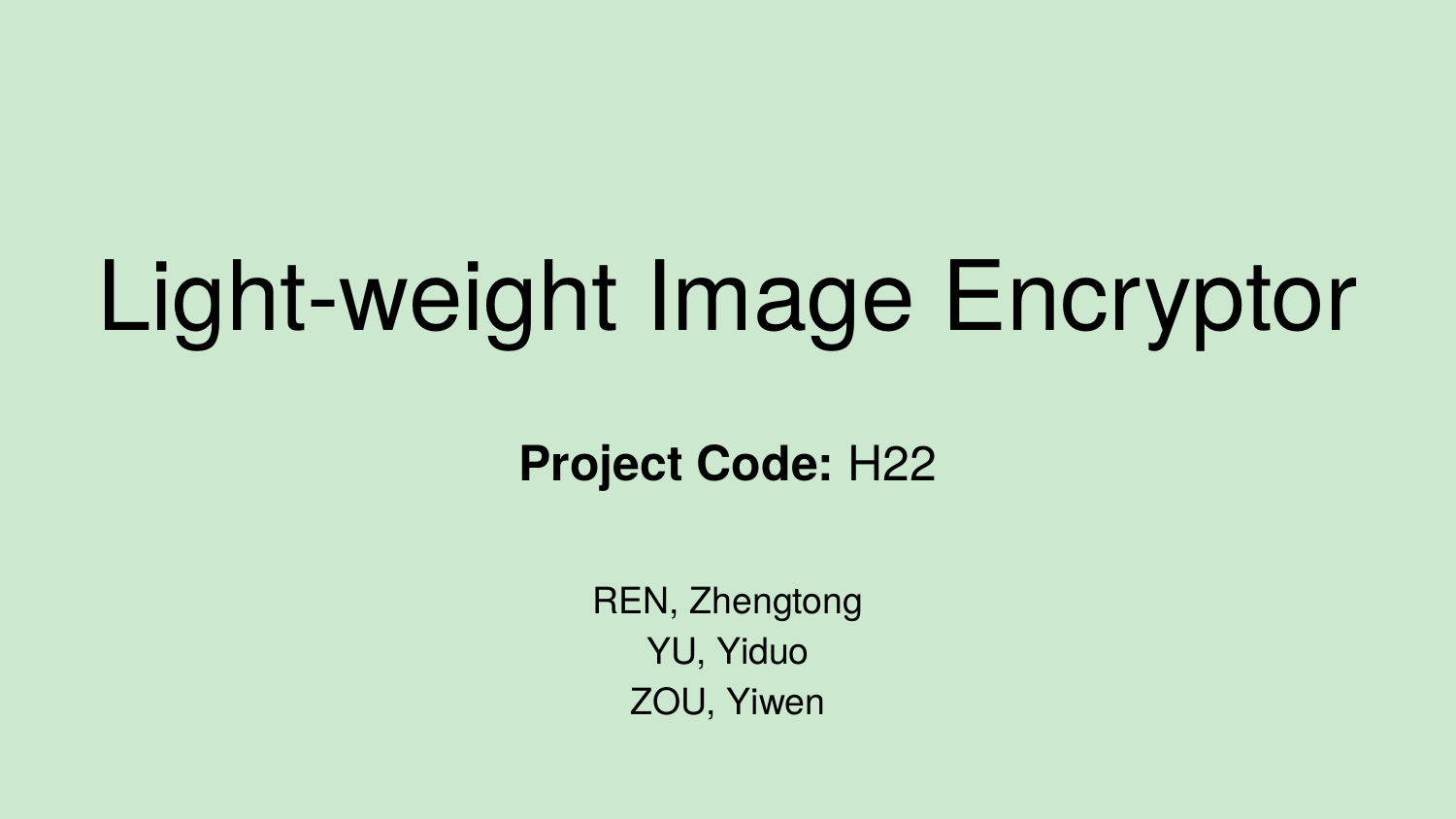

# Light-weight Image Encryptor
Project Code: H22

REN, Zhengtong
YU, Yiduo
ZOU, Yiwen